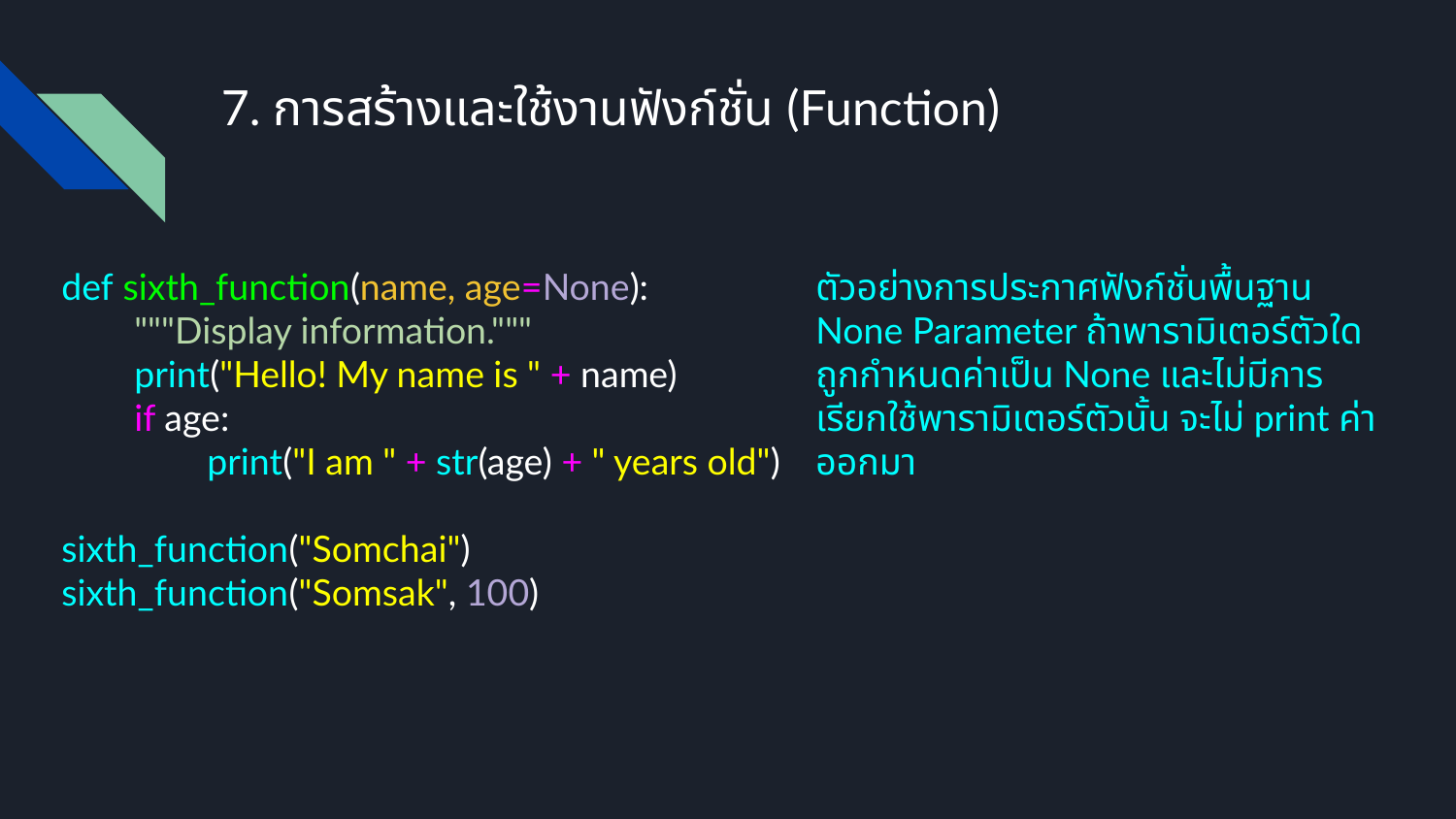

# 7. การสร้างและใช้งานฟังก์ชั่น (Function)
def sixth_function(name, age=None):
"""Display information."""
print("Hello! My name is " + name)
if age:
print("I am " + str(age) + " years old")

sixth_function("Somchai")
sixth_function("Somsak", 100)
ตัวอย่างการประกาศฟังก์ชั่นพื้นฐาน
None Parameter ถ้าพารามิเตอร์ตัวใด
ถูกกำหนดค่าเป็น None และไม่มีการเรียกใช้พารามิเตอร์ตัวนั้น จะไม่ print ค่าออกมา